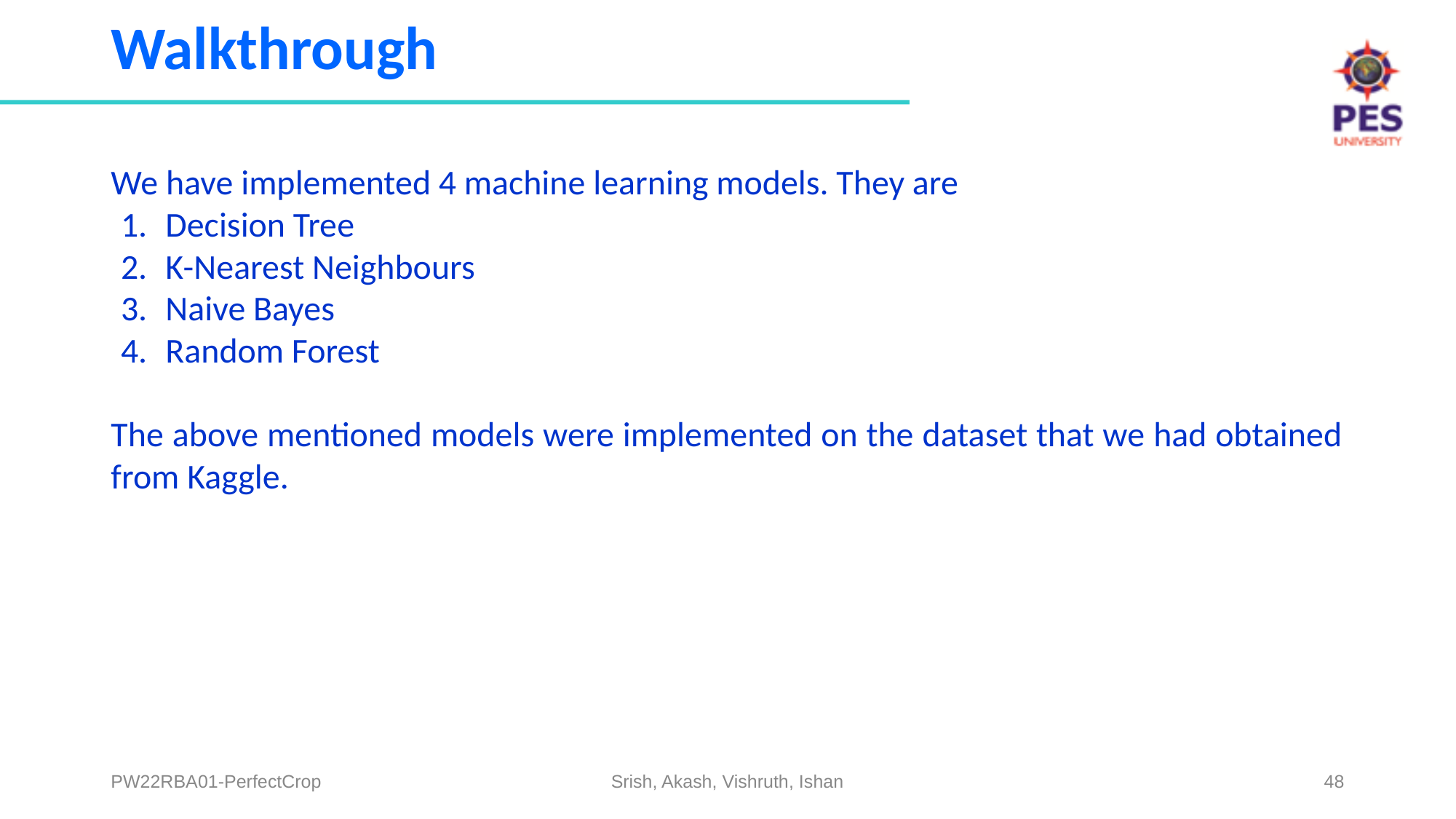

# Walkthrough
We have implemented 4 machine learning models. They are
Decision Tree
K-Nearest Neighbours
Naive Bayes
Random Forest

The above mentioned models were implemented on the dataset that we had obtained from Kaggle.
PW22RBA01-PerfectCrop
Srish, Akash, Vishruth, Ishan
48